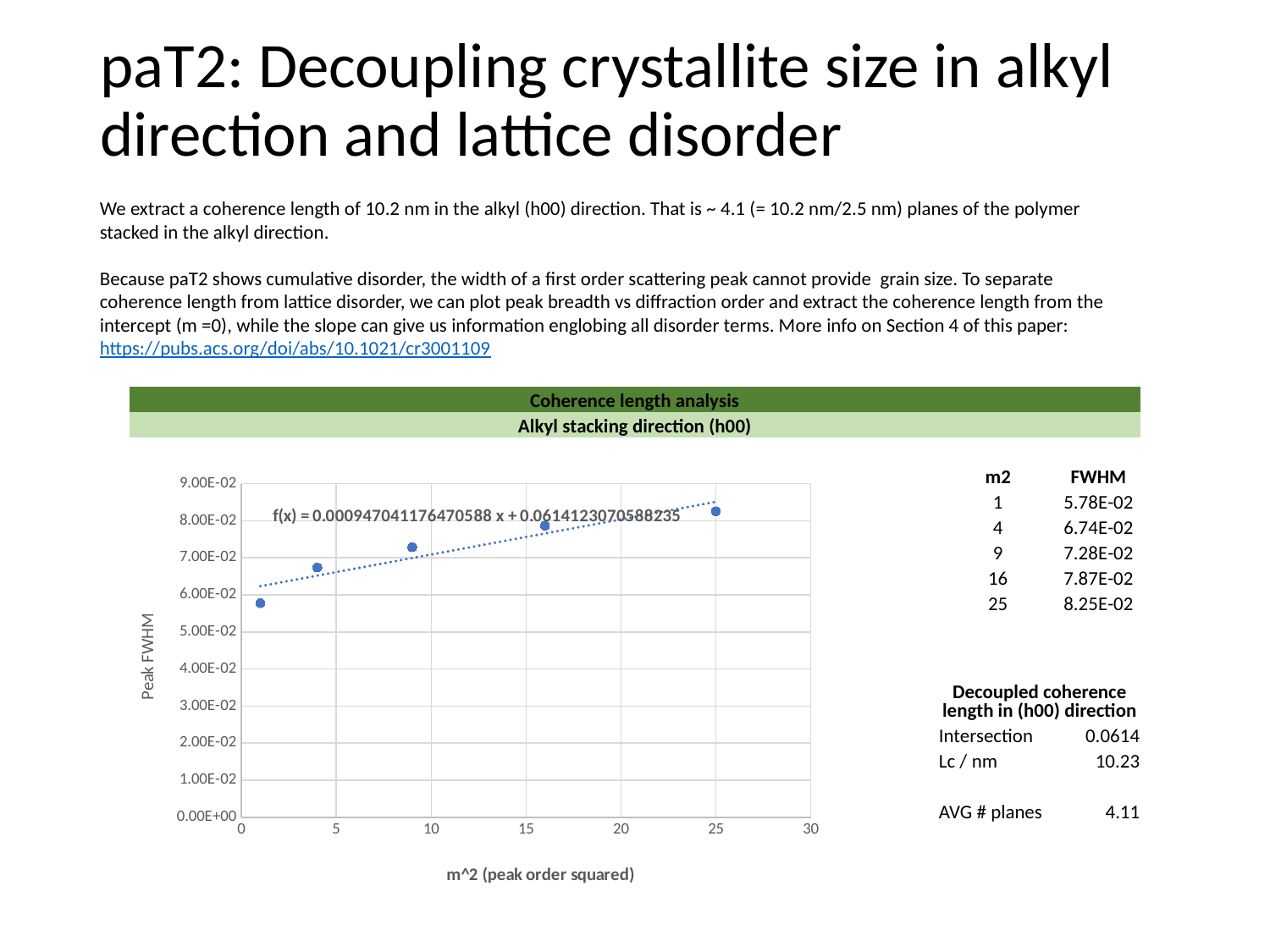

paT2: Decoupling crystallite size in alkyl direction and lattice disorder
We extract a coherence length of 10.2 nm in the alkyl (h00) direction. That is ~ 4.1 (= 10.2 nm/2.5 nm) planes of the polymer stacked in the alkyl direction.

Because paT2 shows cumulative disorder, the width of a first order scattering peak cannot provide  grain size. To separate coherence length from lattice disorder, we can plot peak breadth vs diffraction order and extract the coherence length from the intercept (m =0), while the slope can give us information englobing all disorder terms. More info on Section 4 of this paper: https://pubs.acs.org/doi/abs/10.1021/cr3001109

| Coherence length analysis |  |  |  |  |  |  |  |  |  |  |
| --- | --- | --- | --- | --- | --- | --- | --- | --- | --- | --- |
| Alkyl stacking direction (h00) |  |  |  |  |  |  |  |  |  |  |
|  |  |  |  |  |  |  |  |  |  |  |
|  |  |  |  |  |  |  |  |  | m2 | FWHM |
|  |  |  |  |  |  |  |  |  | 1 | 5.78E-02 |
|  |  |  |  |  |  |  |  |  | 4 | 6.74E-02 |
|  |  |  |  |  |  |  |  |  | 9 | 7.28E-02 |
|  |  |  |  |  |  |  |  |  | 16 | 7.87E-02 |
|  |  |  |  |  |  |  |  |  | 25 | 8.25E-02 |
|  |  |  |  |  |  |  |  |  |  |  |
|  |  |  |  |  |  |  |  |  | Decoupled coherence length in (h00) direction |  |
|  |  |  |  |  |  |  |  |  | Intersection | 0.0614 |
|  |  |  |  |  |  |  |  |  | Lc / nm | 10.23 |
|  |  |  |  |  |  |  |  |  |  |  |
|  |  |  |  |  |  |  |  |  | AVG # planes | 4.11 |
|  |  |  |  |  |  |  |  |  |  |  |
|  |  |  |  |  |  |  |  |  |  |  |
|  |  |  |  |  |  |  |  |  |  |  |
|  |  |  |  |  |  |  |  |  |  |  |
|  |  |  |  |  |  |  |  |  |  |  |
|  |  |  |  |  |  |  |  |  |  |  |

### Chart

| Category |  |
|---|---|